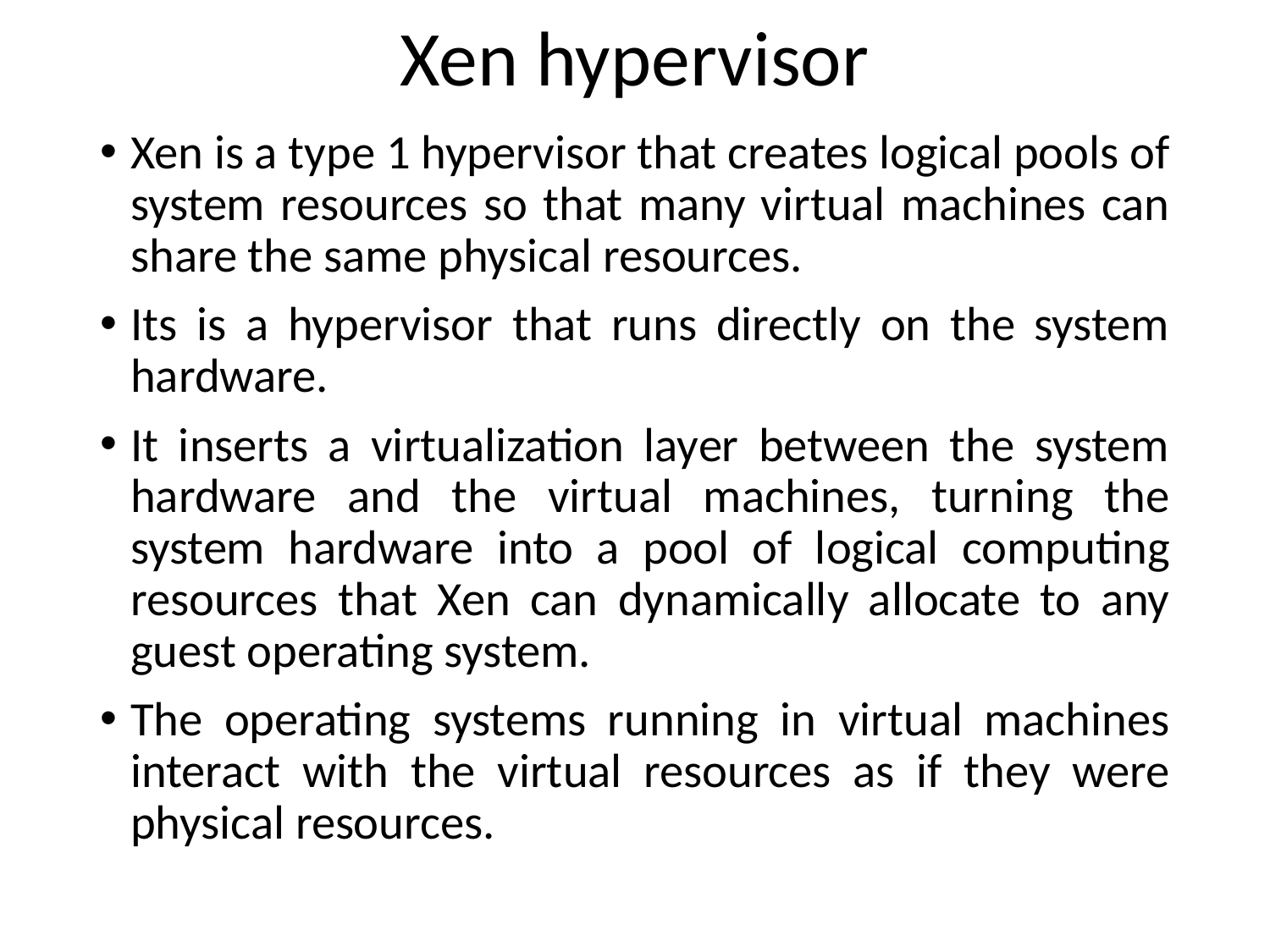

# Xen hypervisor
Xen is a type 1 hypervisor that creates logical pools of system resources so that many virtual machines can share the same physical resources.
Its is a hypervisor that runs directly on the system hardware.
It inserts a virtualization layer between the system hardware and the virtual machines, turning the system hardware into a pool of logical computing resources that Xen can dynamically allocate to any guest operating system.
The operating systems running in virtual machines interact with the virtual resources as if they were physical resources.